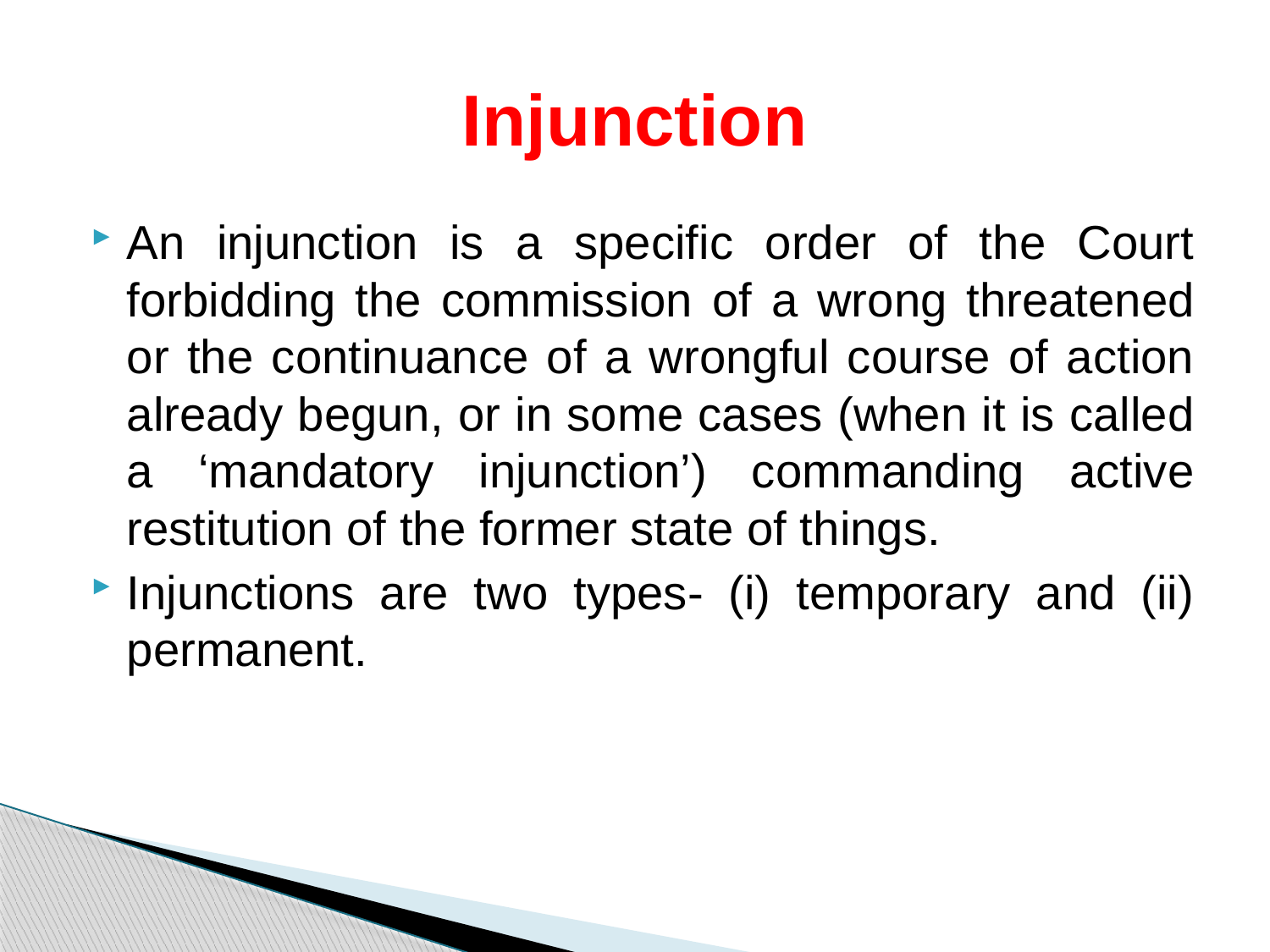

# Injunction
An injunction is a specific order of the Court forbidding the commission of a wrong threatened or the continuance of a wrongful course of action already begun, or in some cases (when it is called a ‘mandatory injunction’) commanding active restitution of the former state of things.
Injunctions are two types- (i) temporary and (ii) permanent.